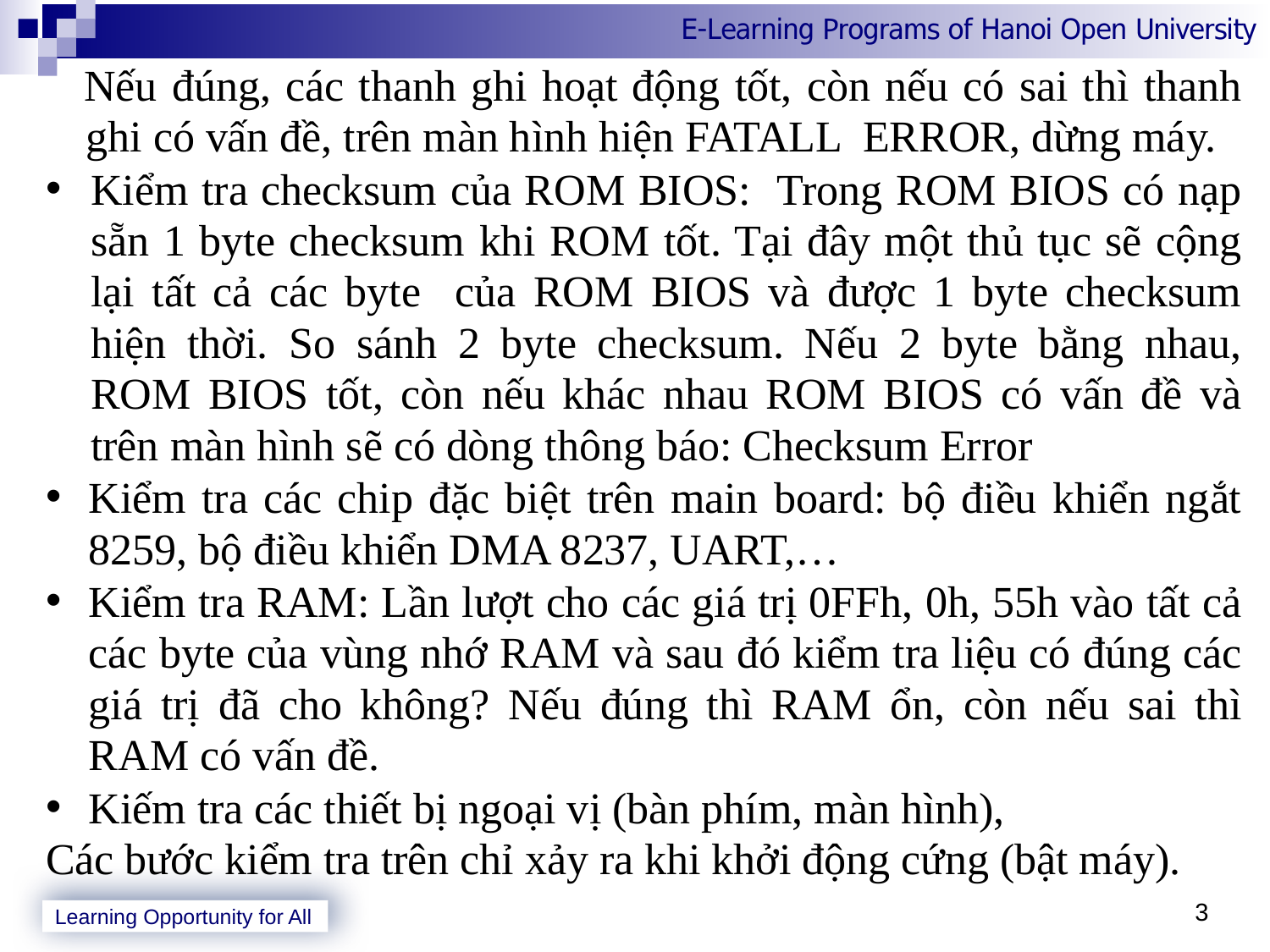

Nếu đúng, các thanh ghi hoạt động tốt, còn nếu có sai thì thanh ghi có vấn đề, trên màn hình hiện FATALL  ERROR, dừng máy.
Kiểm tra checksum của ROM BIOS:  Trong ROM BIOS có nạp sẵn 1 byte checksum khi ROM tốt. Tại đây một thủ tục sẽ cộng lại tất cả các byte  của ROM BIOS và được 1 byte checksum hiện thời. So sánh 2 byte checksum. Nếu 2 byte bằng nhau, ROM BIOS tốt, còn nếu khác nhau ROM BIOS có vấn đề và trên màn hình sẽ có dòng thông báo: Checksum Error
Kiểm tra các chip đặc biệt trên main board: bộ điều khiển ngắt 8259, bộ điều khiển DMA 8237, UART,…
Kiểm tra RAM: Lần lượt cho các giá trị 0FFh, 0h, 55h vào tất cả các byte của vùng nhớ RAM và sau đó kiểm tra liệu có đúng các giá trị đã cho không? Nếu đúng thì RAM ổn, còn nếu sai thì RAM có vấn đề.
Kiếm tra các thiết bị ngoại vị (bàn phím, màn hình),
Các bước kiểm tra trên chỉ xảy ra khi khởi động cứng (bật máy).

3